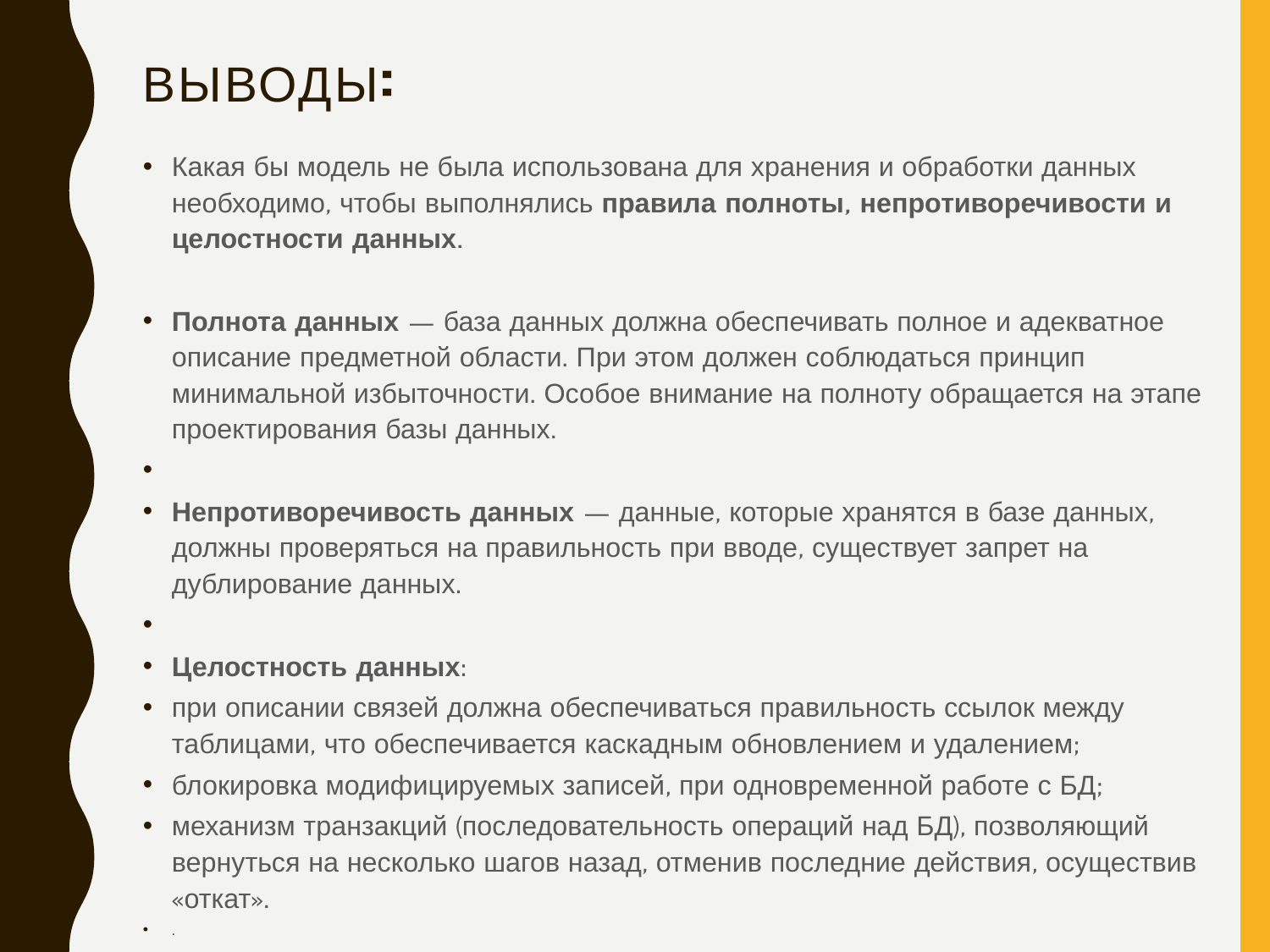

# Выводы:

Какая бы модель не была использована для хранения и обработки данных необходимо, чтобы выполнялись правила полноты, непротиворечивости и целостности данных.

Полнота данных — база данных должна обеспечивать полное и адекватное описание предметной области. При этом должен соблюдаться принцип минимальной избыточности. Особое внимание на полноту обращается на этапе проектирования базы данных.

Непротиворечивость данных — данные, которые хранятся в базе данных, должны проверяться на правильность при вводе, существует запрет на дублирование данных.

Целостность данных:
при описании связей должна обеспечиваться правильность ссылок между таблицами, что обеспечивается каскадным обновлением и удалением;
блокировка модифицируемых записей, при одновременной работе с БД;
механизм транзакций (последовательность операций над БД), позволяющий вернуться на несколько шагов назад, отменив последние действия, осуществив «откат».
.